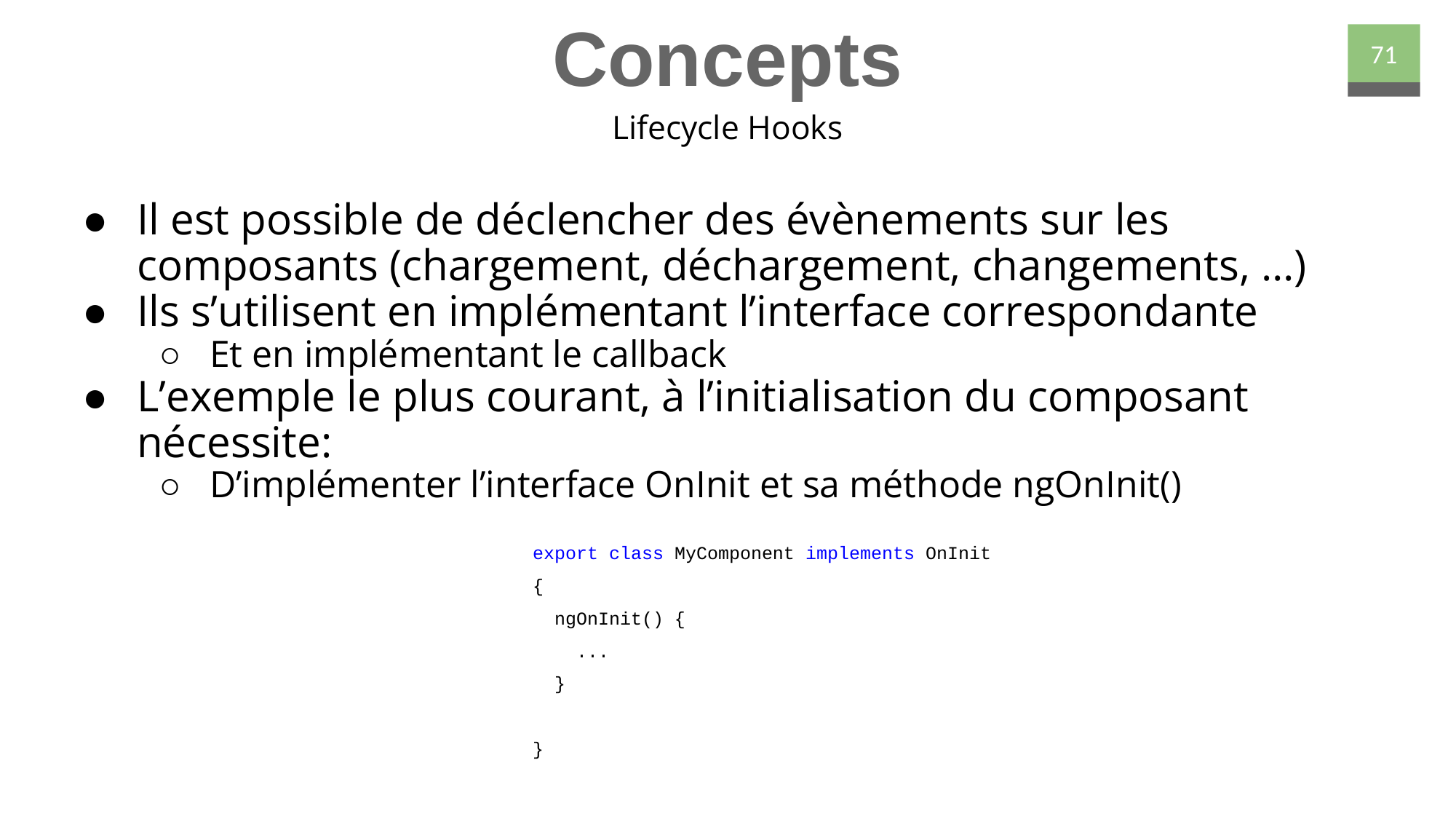

# Concepts
71
Lifecycle Hooks
Il est possible de déclencher des évènements sur les composants (chargement, déchargement, changements, …)
Ils s’utilisent en implémentant l’interface correspondante
Et en implémentant le callback
L’exemple le plus courant, à l’initialisation du composant nécessite:
D’implémenter l’interface OnInit et sa méthode ngOnInit()
export class MyComponent implements OnInit
{
  ngOnInit() {
    ...
  }

}